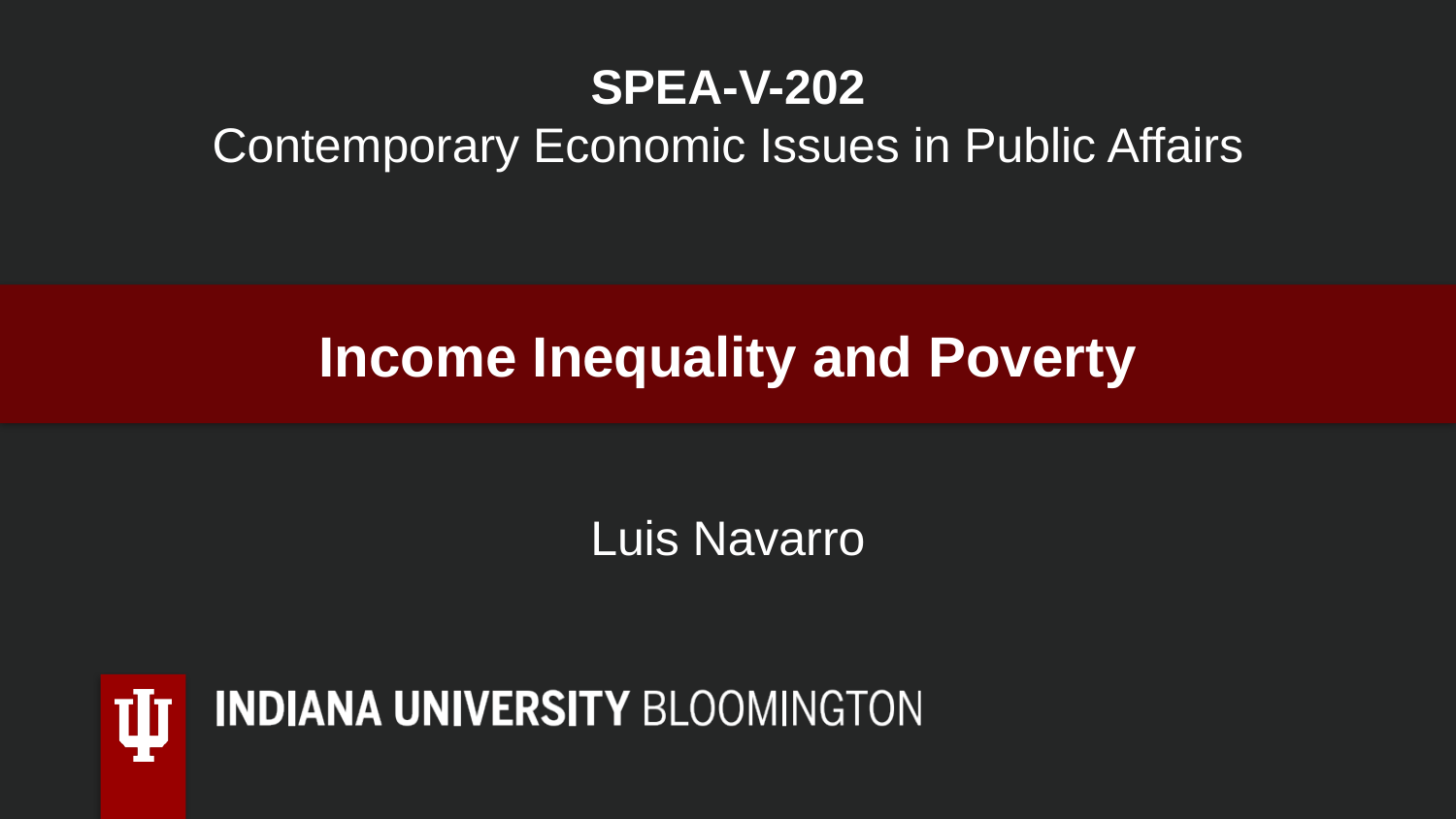

SPEA-V-202
Contemporary Economic Issues in Public Affairs

Income Inequality and Poverty

Luis Navarro